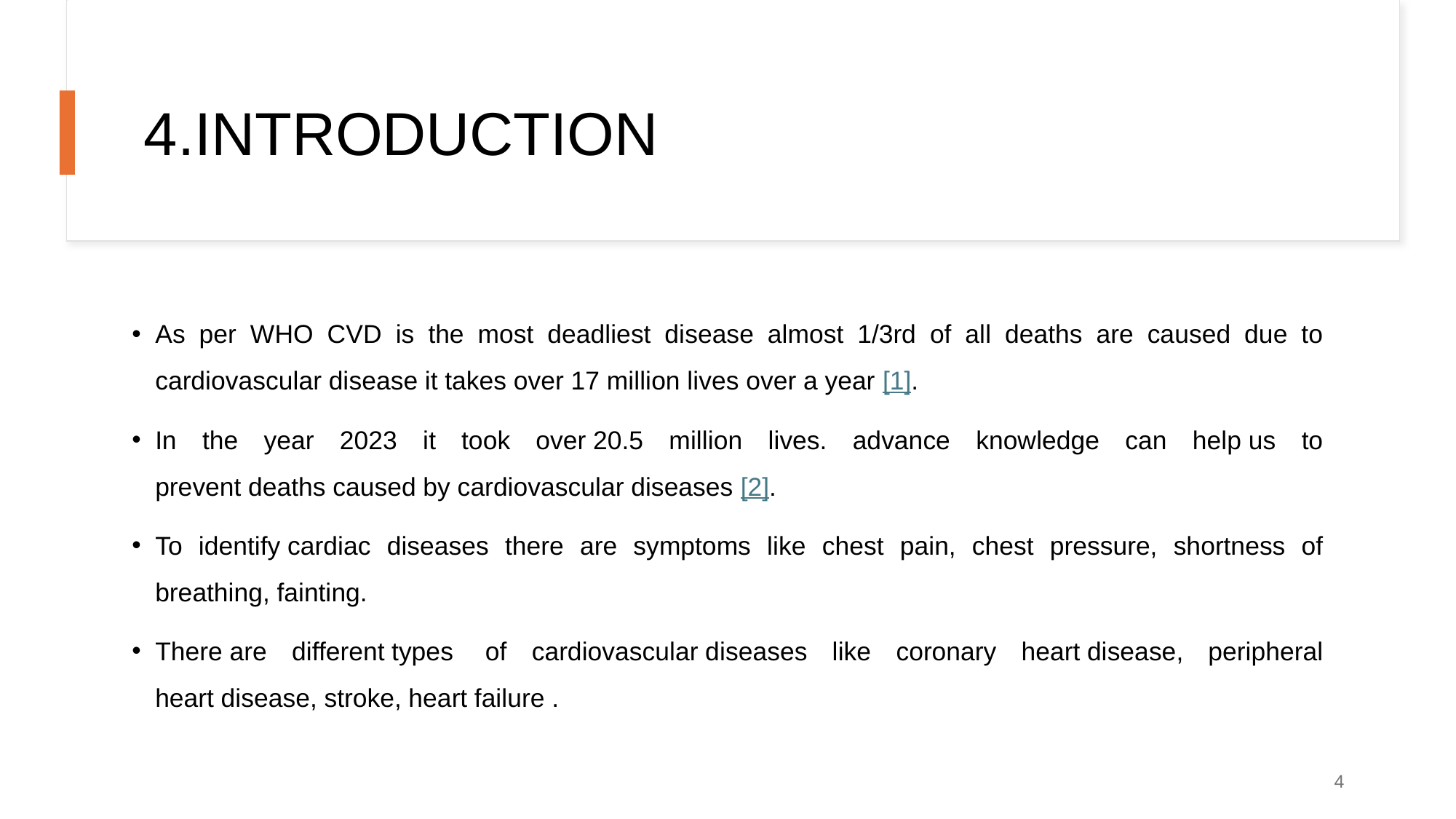

# 4.INTRODUCTION

As per WHO CVD is the most deadliest disease almost 1/3rd of all deaths are caused due to cardiovascular disease it takes over 17 million lives over a year [1].
In the year 2023 it took over 20.5 million lives. advance knowledge can help us to prevent deaths caused by cardiovascular diseases [2].
To identify cardiac diseases there are symptoms like chest pain, chest pressure, shortness of breathing, fainting.
There are different types  of cardiovascular diseases like coronary heart disease, peripheral heart disease, stroke, heart failure .
4